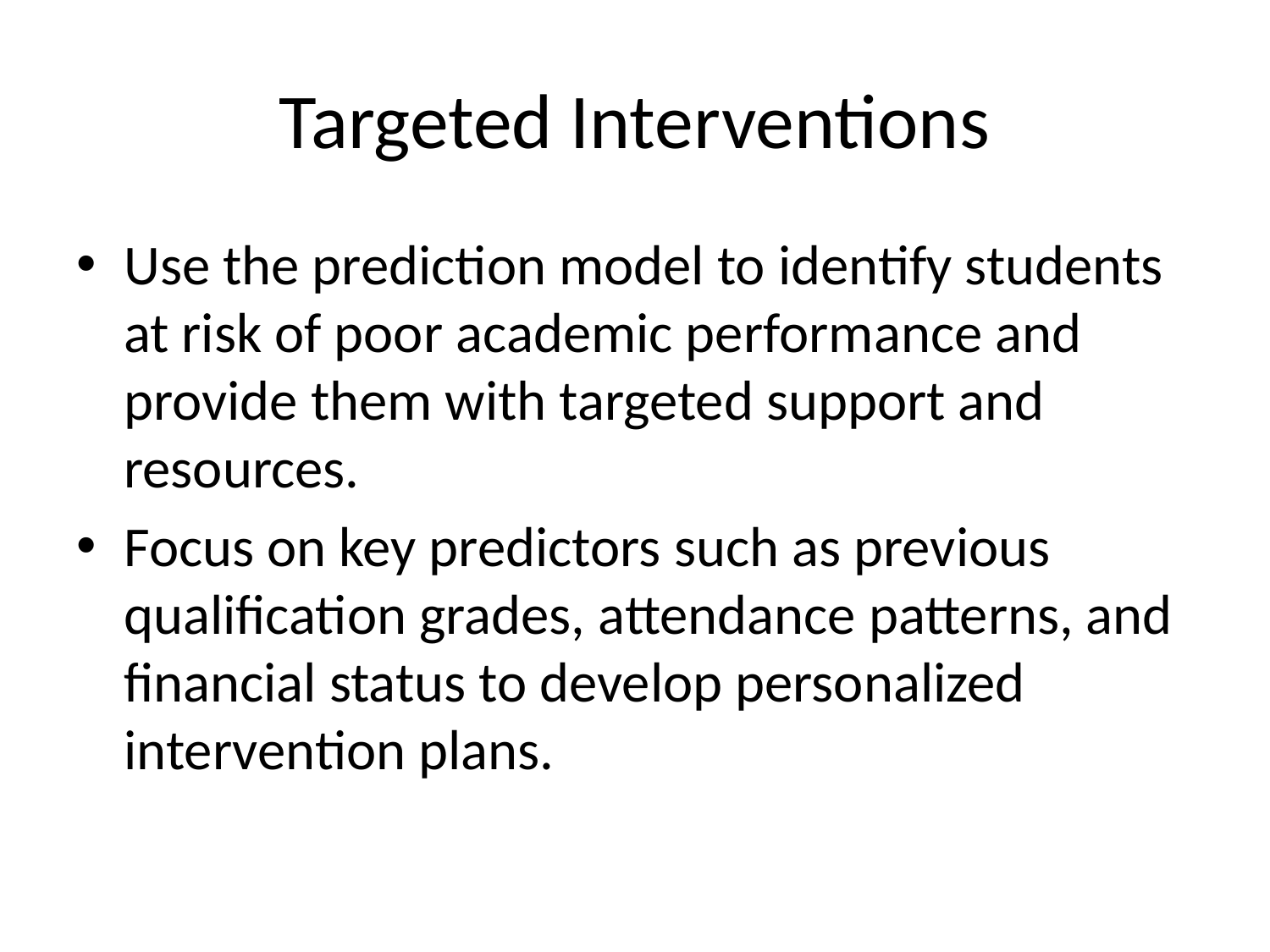

# Targeted Interventions
Use the prediction model to identify students at risk of poor academic performance and provide them with targeted support and resources.
Focus on key predictors such as previous qualification grades, attendance patterns, and financial status to develop personalized intervention plans.